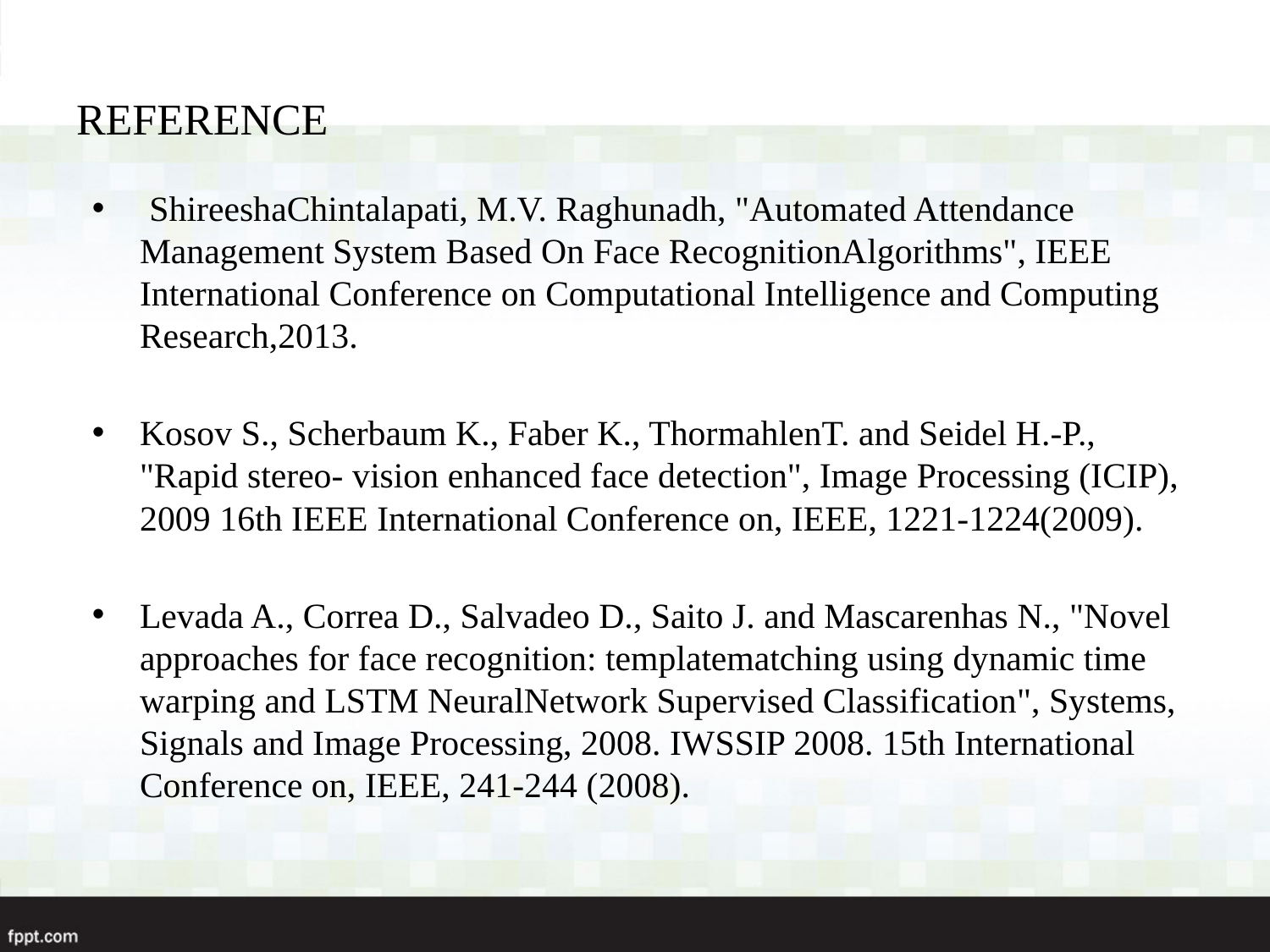

# REFERENCE
 ShireeshaChintalapati, M.V. Raghunadh, "Automated Attendance Management System Based On Face RecognitionAlgorithms", IEEE International Conference on Computational Intelligence and Computing Research,2013.

Kosov S., Scherbaum K., Faber K., ThormahlenT. and Seidel H.-P., "Rapid stereo- vision enhanced face detection", Image Processing (ICIP), 2009 16th IEEE International Conference on, IEEE, 1221-1224(2009).

Levada A., Correa D., Salvadeo D., Saito J. and Mascarenhas N., "Novel approaches for face recognition: templatematching using dynamic time warping and LSTM NeuralNetwork Supervised Classification", Systems, Signals and Image Processing, 2008. IWSSIP 2008. 15th International Conference on, IEEE, 241-244 (2008).